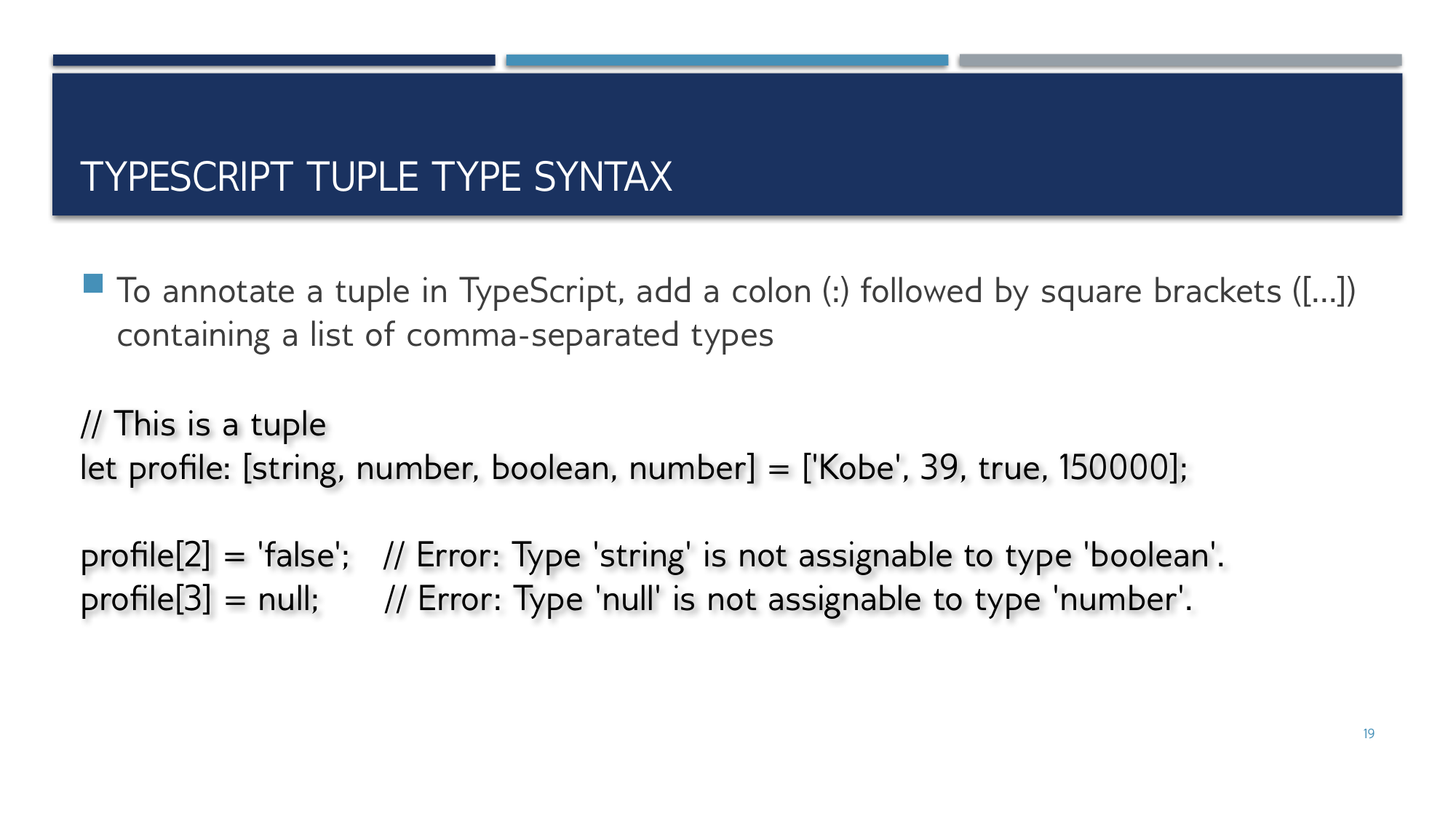

# TypeScript Tuple Type Syntax
To annotate a tuple in TypeScript, add a colon (:) followed by square brackets ([...]) containing a list of comma-separated types
// This is a tuple
let profile: [string, number, boolean, number] = ['Kobe', 39, true, 150000];

profile[2] = 'false';   // Error: Type 'string' is not assignable to type 'boolean'.
profile[3] = null;      // Error: Type 'null' is not assignable to type 'number'.
19